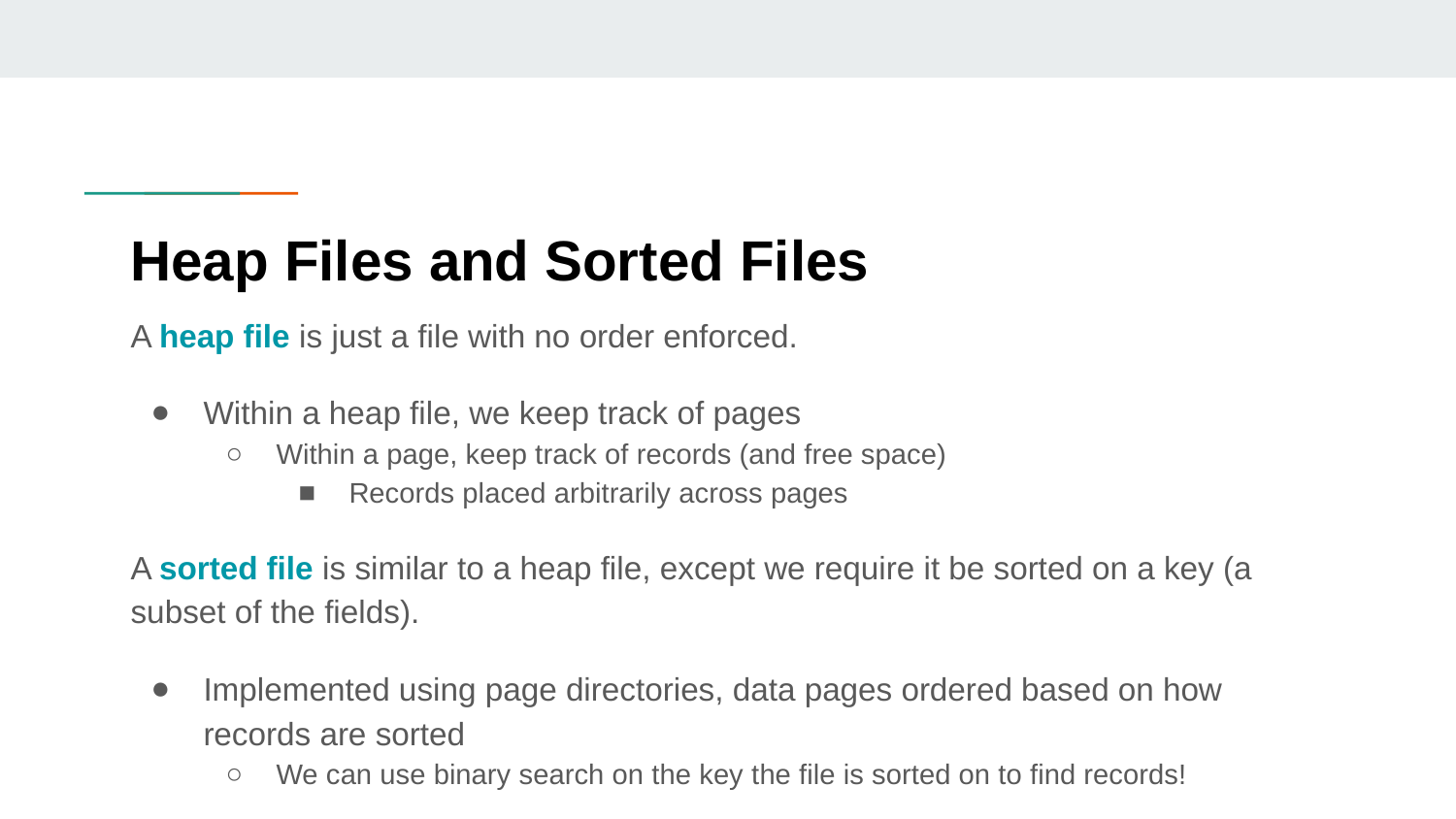

# Heap Files and Sorted Files

A heap file is just a file with no order enforced.
Within a heap file, we keep track of pages
Within a page, keep track of records (and free space)
Records placed arbitrarily across pages
A sorted file is similar to a heap file, except we require it be sorted on a key (a subset of the fields).
Implemented using page directories, data pages ordered based on how records are sorted
We can use binary search on the key the file is sorted on to find records!